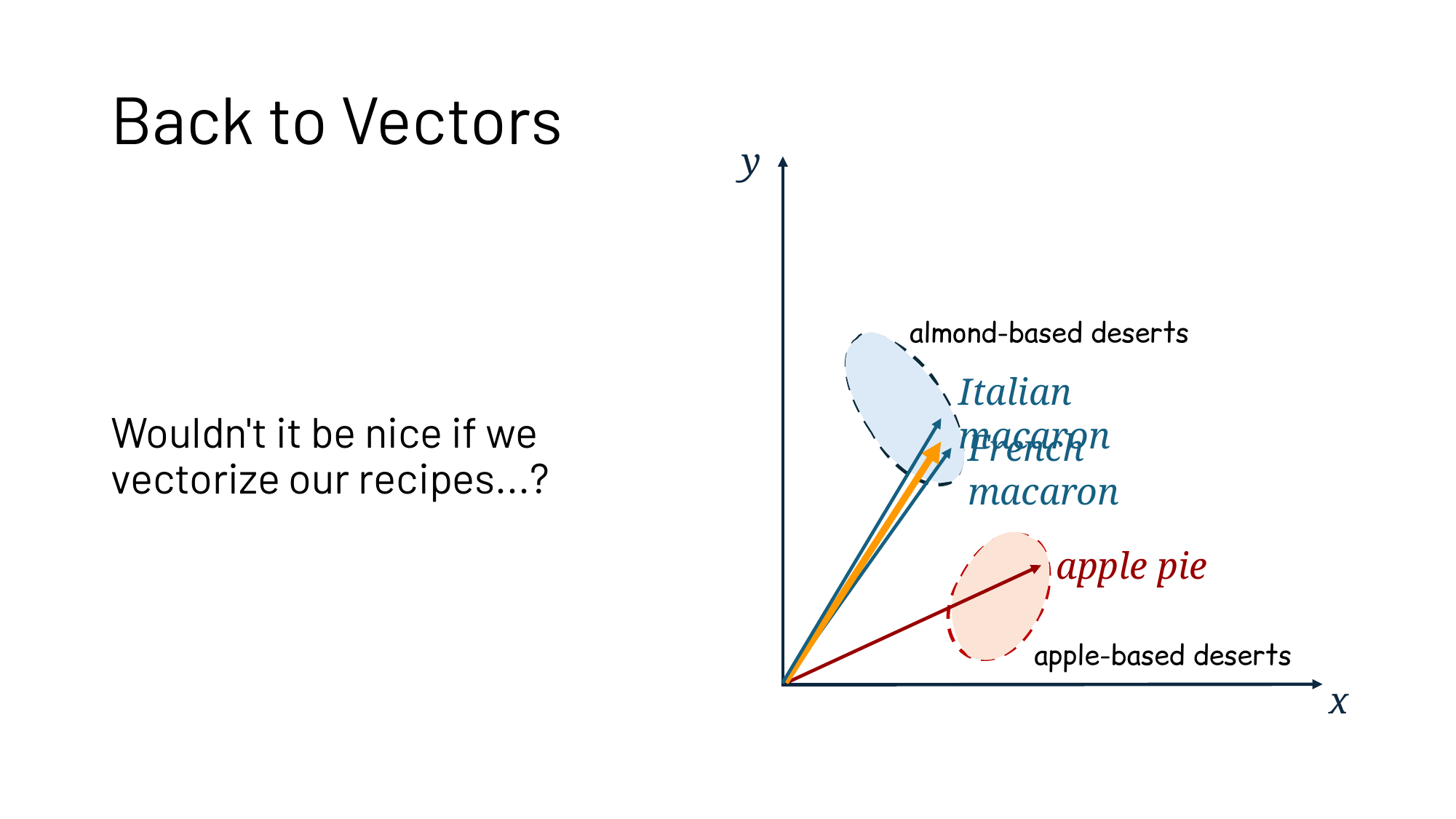

# Back to Vectors
y

Wouldn't it be nice if we vectorize our recipes...?
almond-based deserts

Italian macaron
French macaron
apple pie

apple-based deserts
x